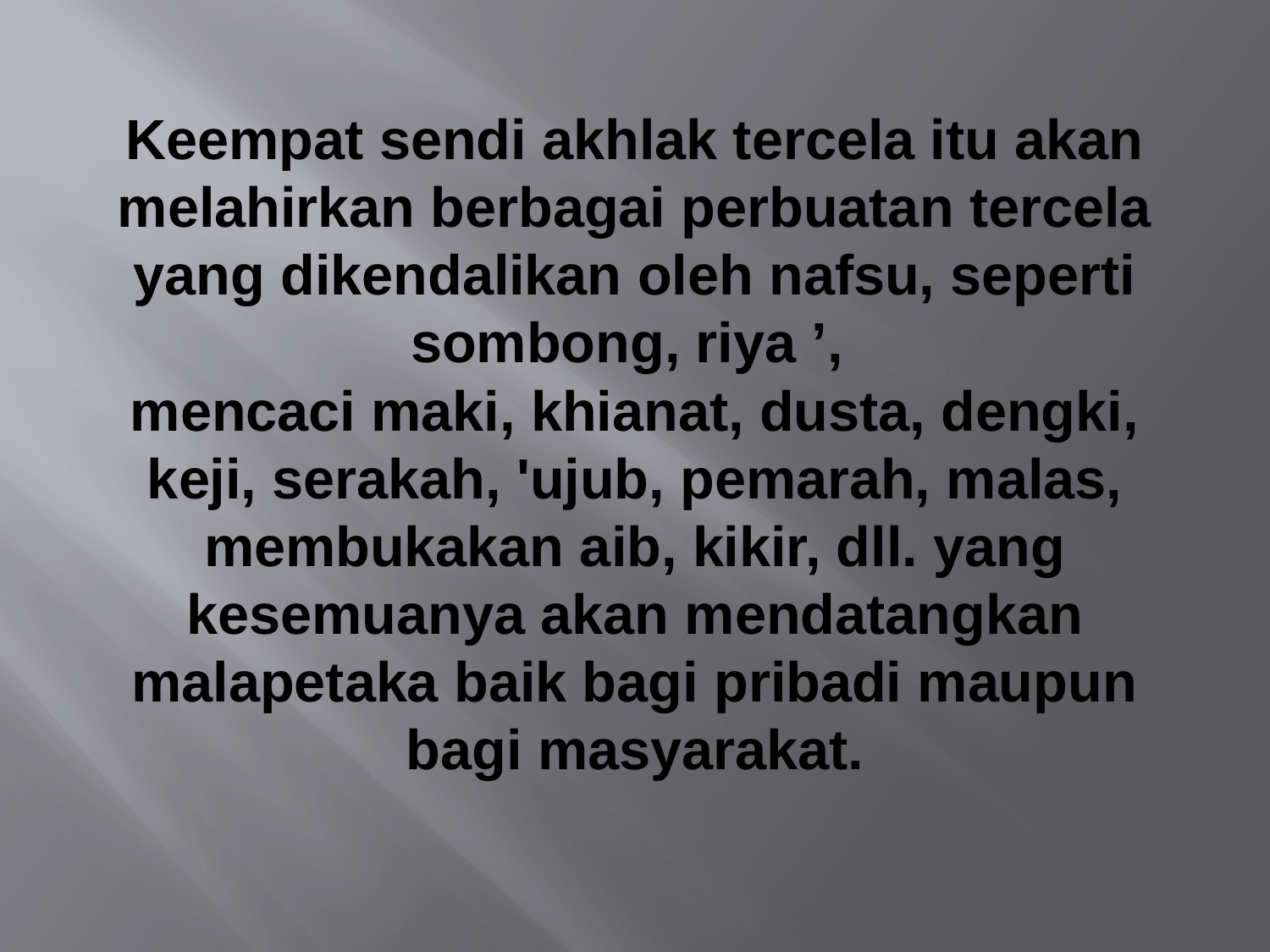

# Keempat sendi akhlak tercela itu akan melahirkan berbagai perbuatan tercela yang dikendalikan oleh nafsu, seperti sombong, riya ’, mencaci maki, khianat, dusta, dengki, keji, serakah, 'ujub, pemarah, malas, membukakan aib, kikir, dll. yang kesemuanya akan mendatangkan malapetaka baik bagi pribadi maupun bagi masyarakat.